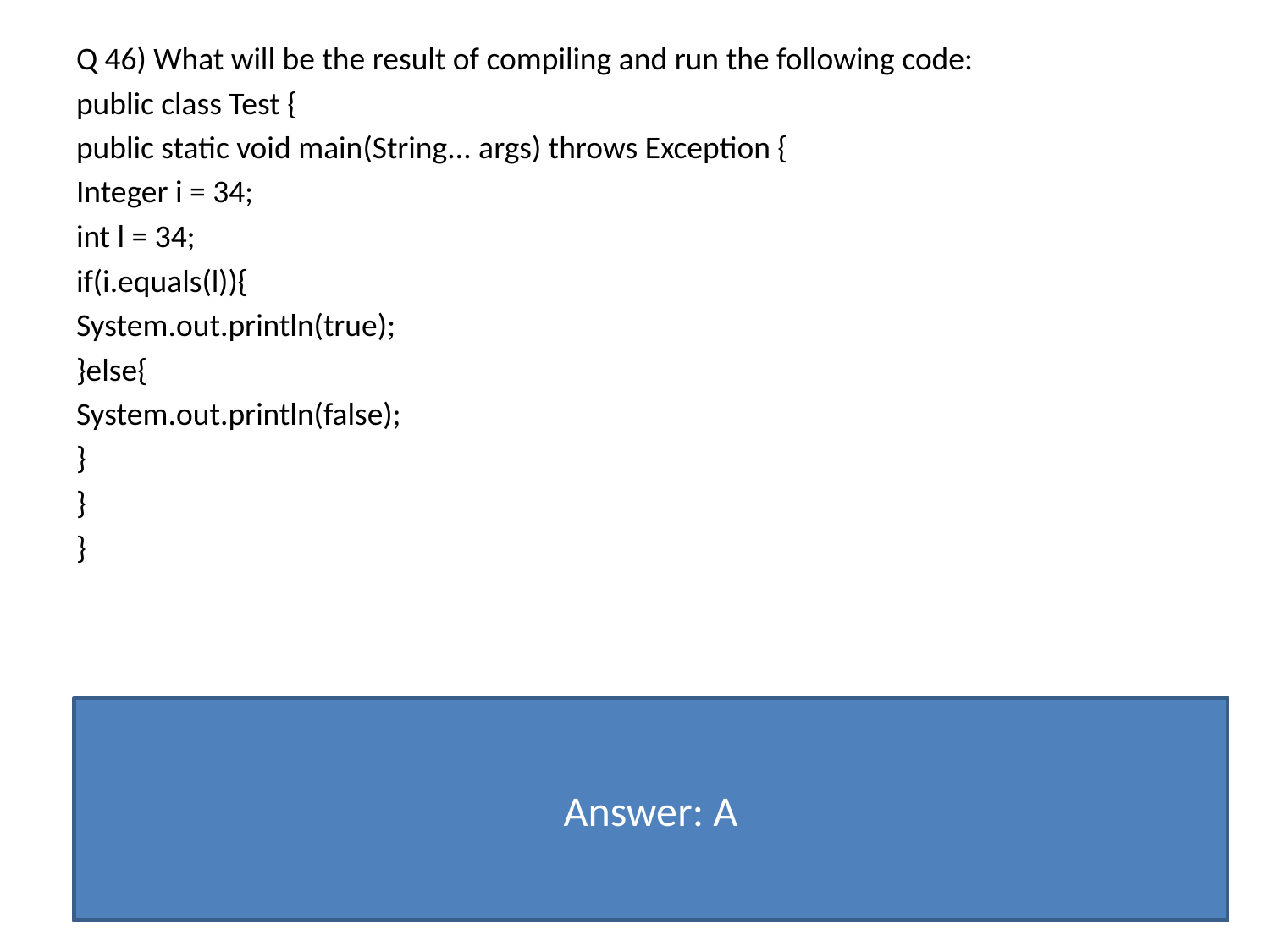

Q 46) What will be the result of compiling and run the following code:
public class Test {
public static void main(String... args) throws Exception {
Integer i = 34;
int l = 34;
if(i.equals(l)){
System.out.println(true);
}else{
System.out.println(false);
}
}
}

A.true
B.false
C.Compile error
D.None of the above
Answer: A